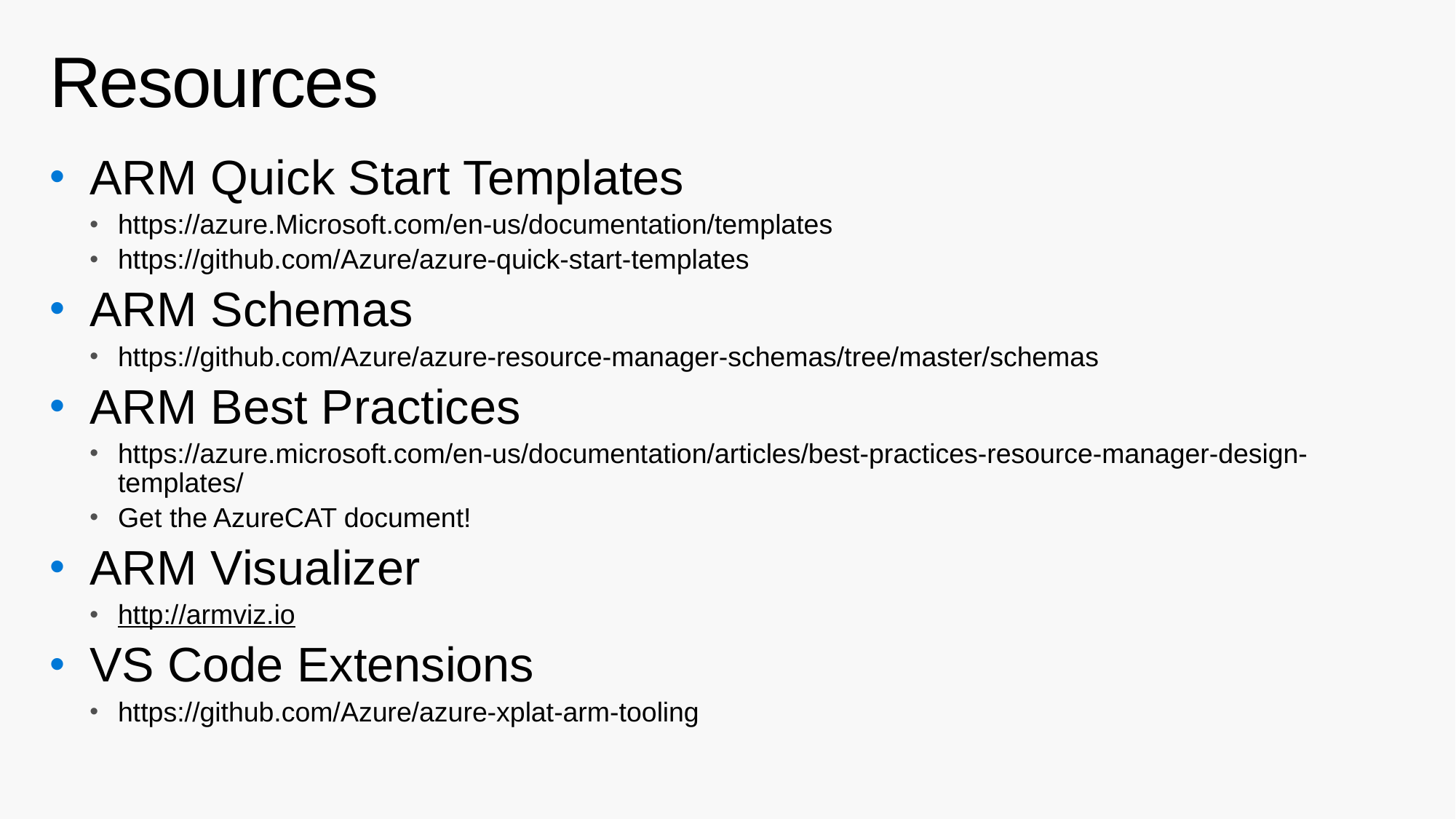

# Resources
ARM Quick Start Templates
https://azure.Microsoft.com/en-us/documentation/templates
https://github.com/Azure/azure-quick-start-templates
ARM Schemas
https://github.com/Azure/azure-resource-manager-schemas/tree/master/schemas
ARM Best Practices
https://azure.microsoft.com/en-us/documentation/articles/best-practices-resource-manager-design-templates/
Get the AzureCAT document!
ARM Visualizer
http://armviz.io
VS Code Extensions
https://github.com/Azure/azure-xplat-arm-tooling